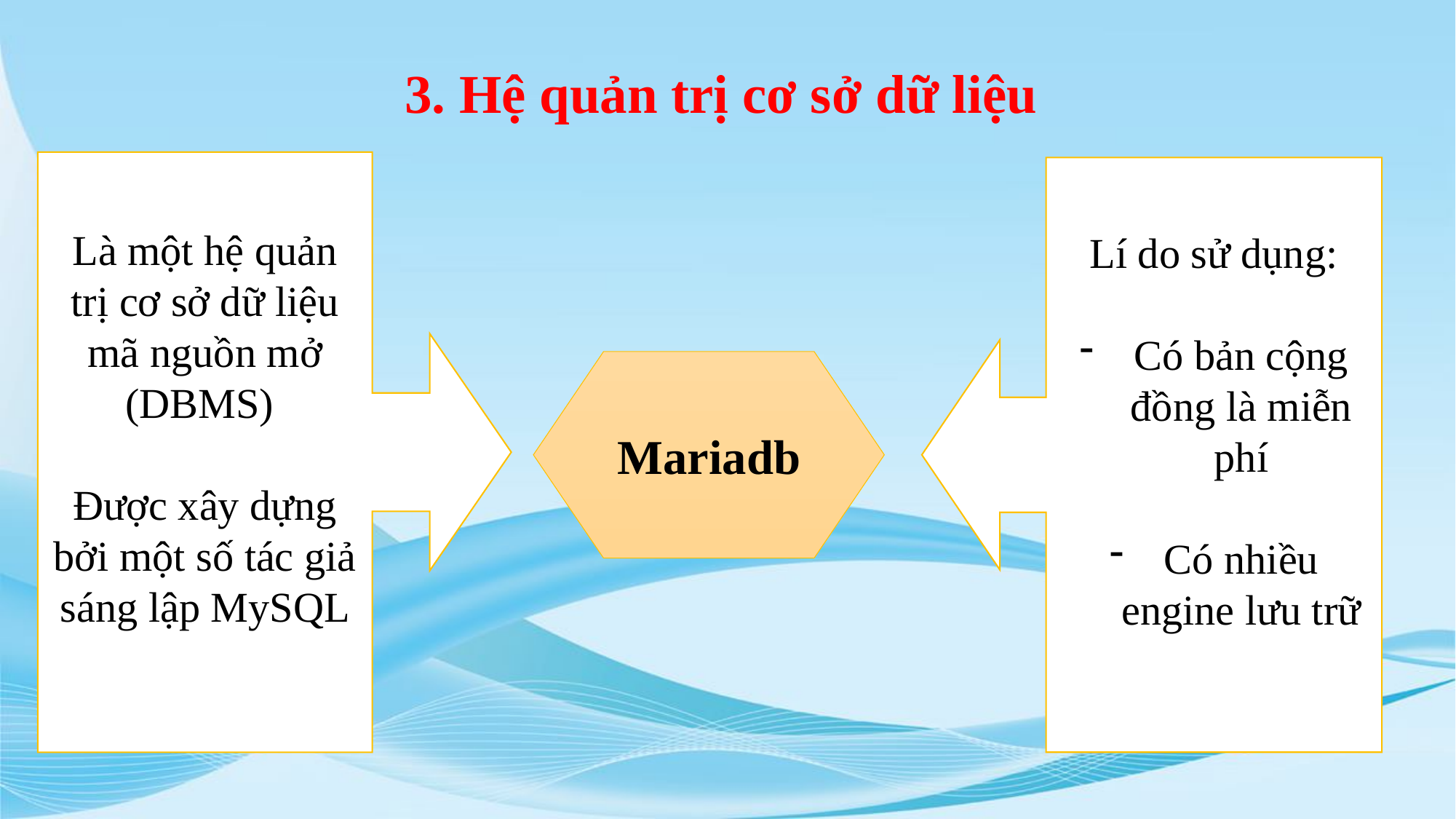

3. Hệ quản trị cơ sở dữ liệu
Là một hệ quản trị cơ sở dữ liệu mã nguồn mở (DBMS)

Được xây dựng bởi một số tác giả sáng lập MySQL

Lí do sử dụng:

Có bản cộng đồng là miễn phí

Có nhiều engine lưu trữ

Mariadb